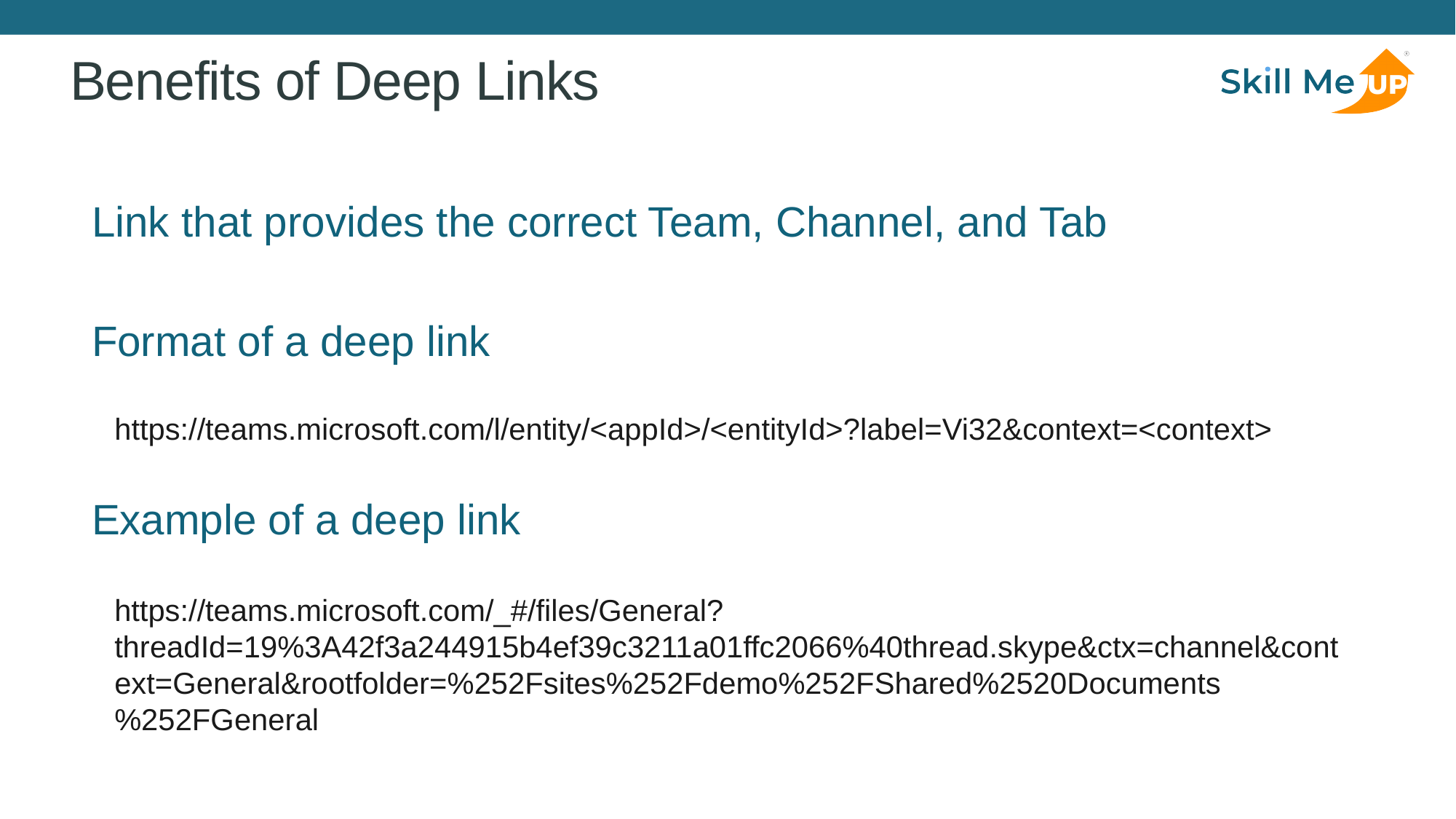

# Benefits of Deep Links
Link that provides the correct Team, Channel, and Tab

Format of a deep link

Example of a deep link
https://teams.microsoft.com/l/entity/<appId>/<entityId>?label=Vi32&context=<context>

https://teams.microsoft.com/_#/files/General?threadId=19%3A42f3a244915b4ef39c3211a01ffc2066%40thread.skype&ctx=channel&context=General&rootfolder=%252Fsites%252Fdemo%252FShared%2520Documents%252FGeneral